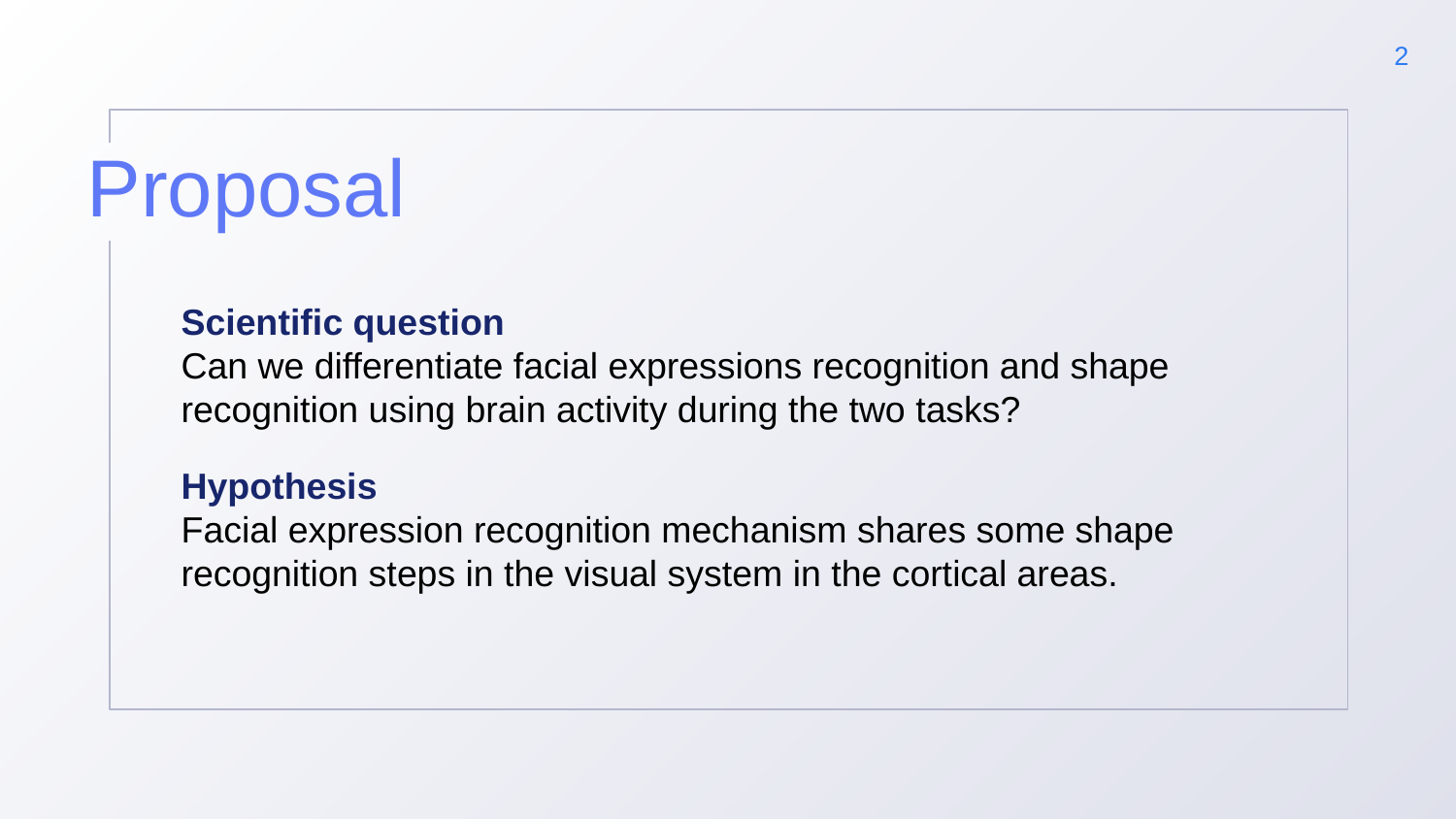

2
# Proposal
Scientific question
Can we differentiate facial expressions recognition and shape recognition using brain activity during the two tasks?
Hypothesis
Facial expression recognition mechanism shares some shape recognition steps in the visual system in the cortical areas.

Scientific question: How does the brain activity differ when identifying geometrical features during the identification of facial expressions and shapes?
And some text
But remember not to overload your slides with content
Your audience will listen to you or read the content, but won’t do both.